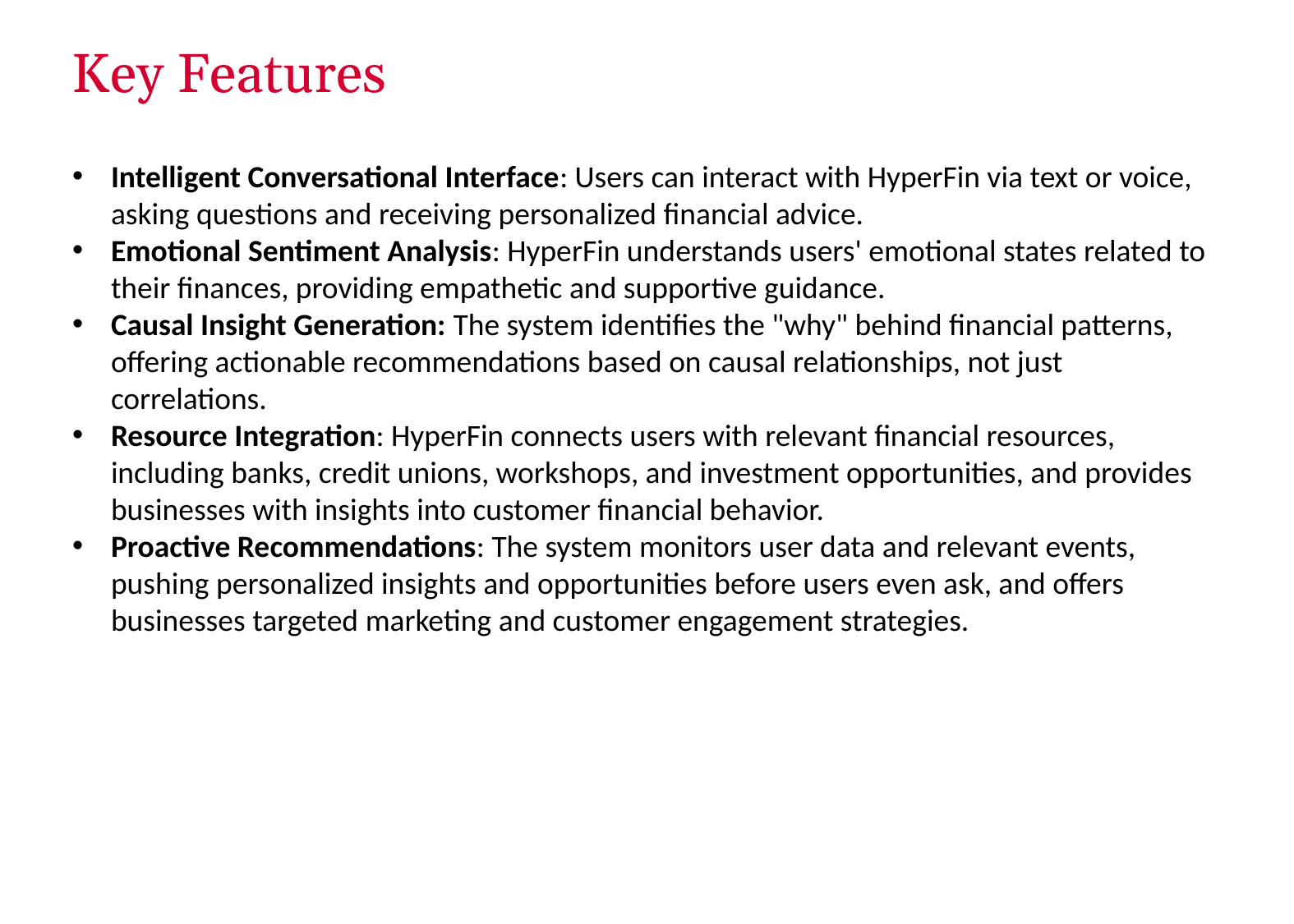

# Key Features
Intelligent Conversational Interface: Users can interact with HyperFin via text or voice, asking questions and receiving personalized financial advice.
Emotional Sentiment Analysis: HyperFin understands users' emotional states related to their finances, providing empathetic and supportive guidance.
Causal Insight Generation: The system identifies the "why" behind financial patterns, offering actionable recommendations based on causal relationships, not just correlations.
Resource Integration: HyperFin connects users with relevant financial resources, including banks, credit unions, workshops, and investment opportunities, and provides businesses with insights into customer financial behavior.
Proactive Recommendations: The system monitors user data and relevant events, pushing personalized insights and opportunities before users even ask, and offers businesses targeted marketing and customer engagement strategies.